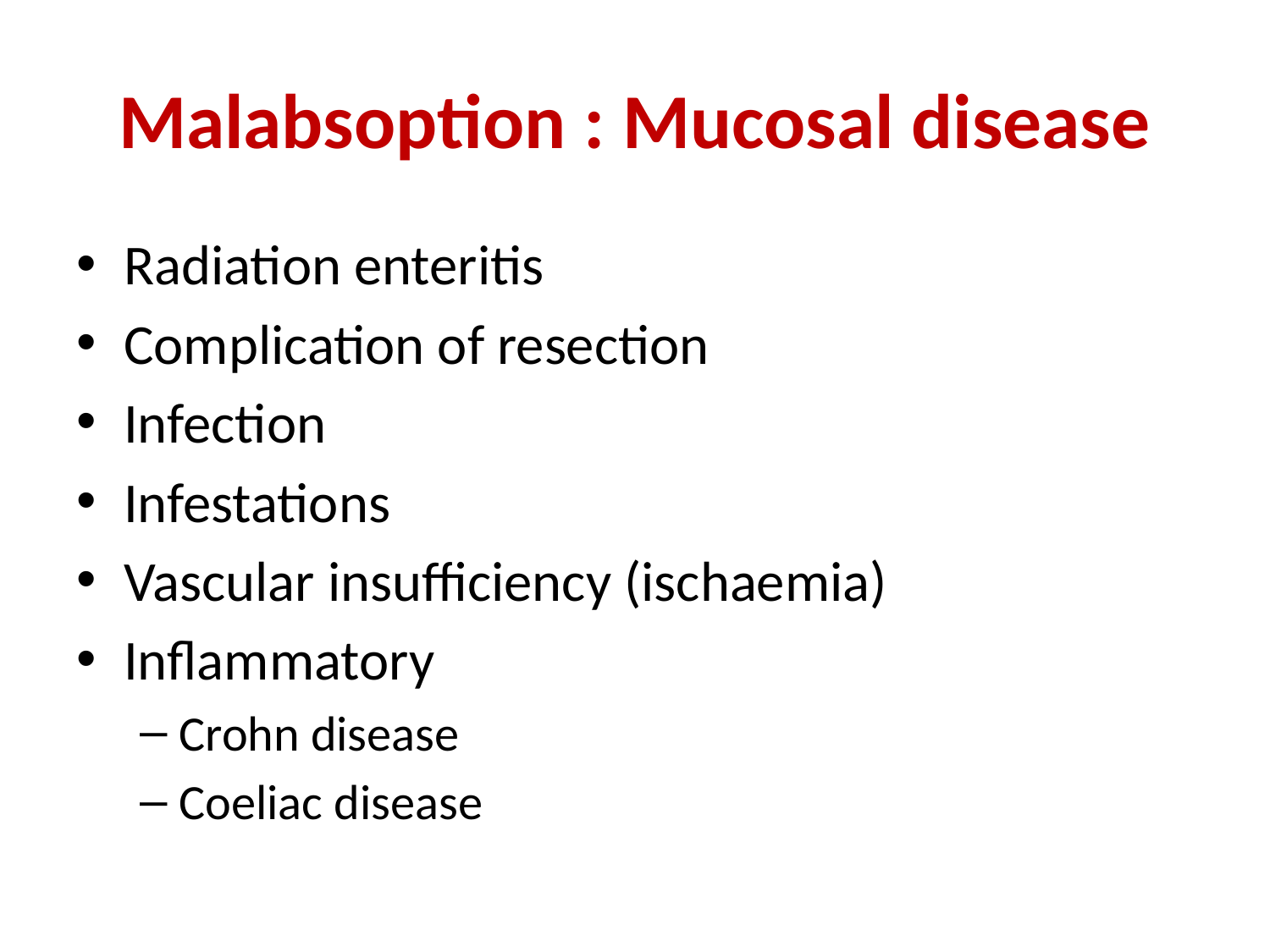

# Malabsoption : Mucosal disease
Radiation enteritis
Complication of resection
Infection
Infestations
Vascular insufficiency (ischaemia)
Inflammatory
Crohn disease
Coeliac disease